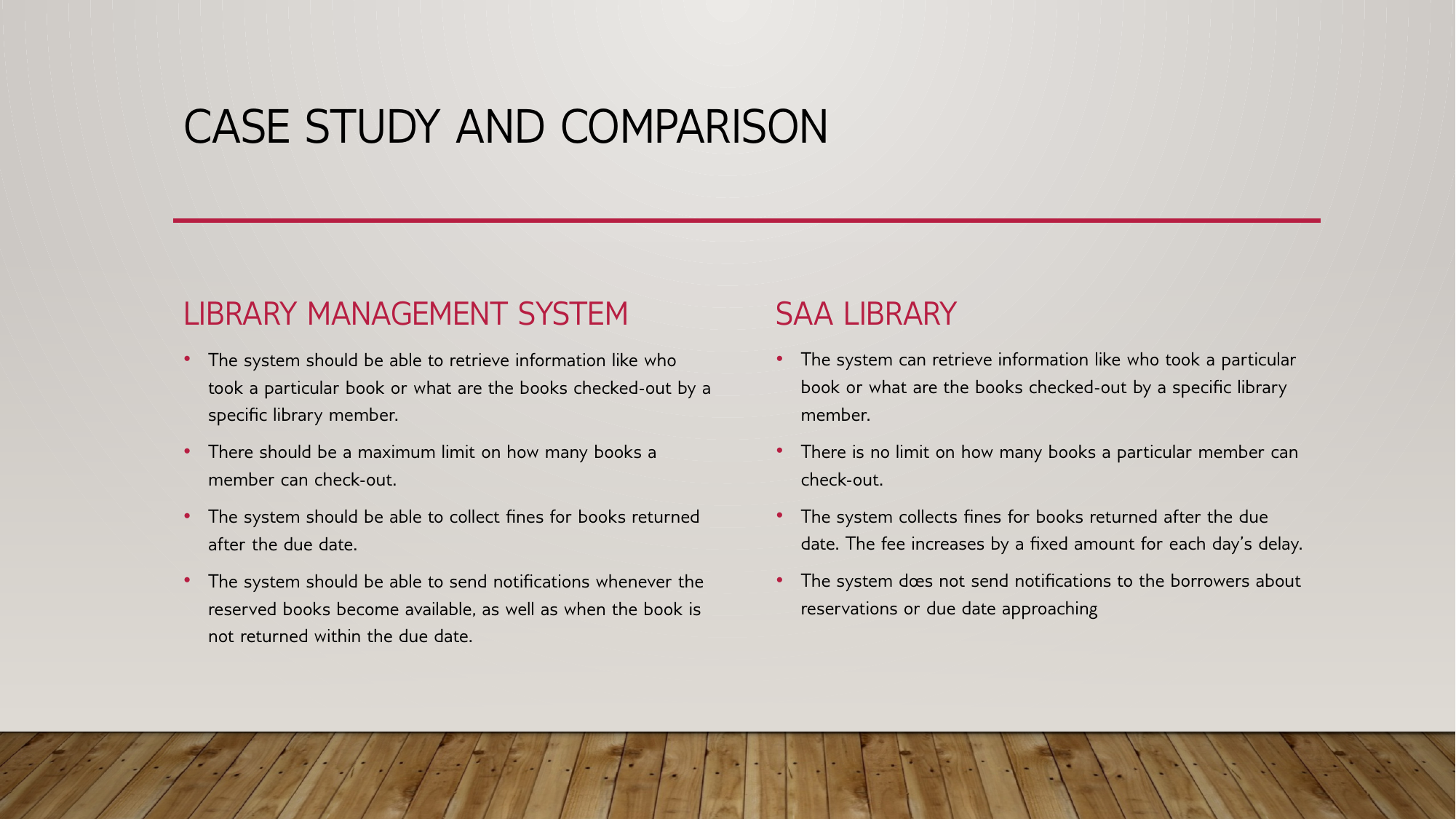

# Case study and comparison
Library management system
Saa library
The system can retrieve information like who took a particular book or what are the books checked-out by a specific library member.
There is no limit on how many books a particular member can check-out.
The system collects fines for books returned after the due date. The fee increases by a fixed amount for each day’s delay.
The system does not send notifications to the borrowers about reservations or due date approaching
The system should be able to retrieve information like who took a particular book or what are the books checked-out by a specific library member.
There should be a maximum limit on how many books a member can check-out.
The system should be able to collect fines for books returned after the due date.
The system should be able to send notifications whenever the reserved books become available, as well as when the book is not returned within the due date.